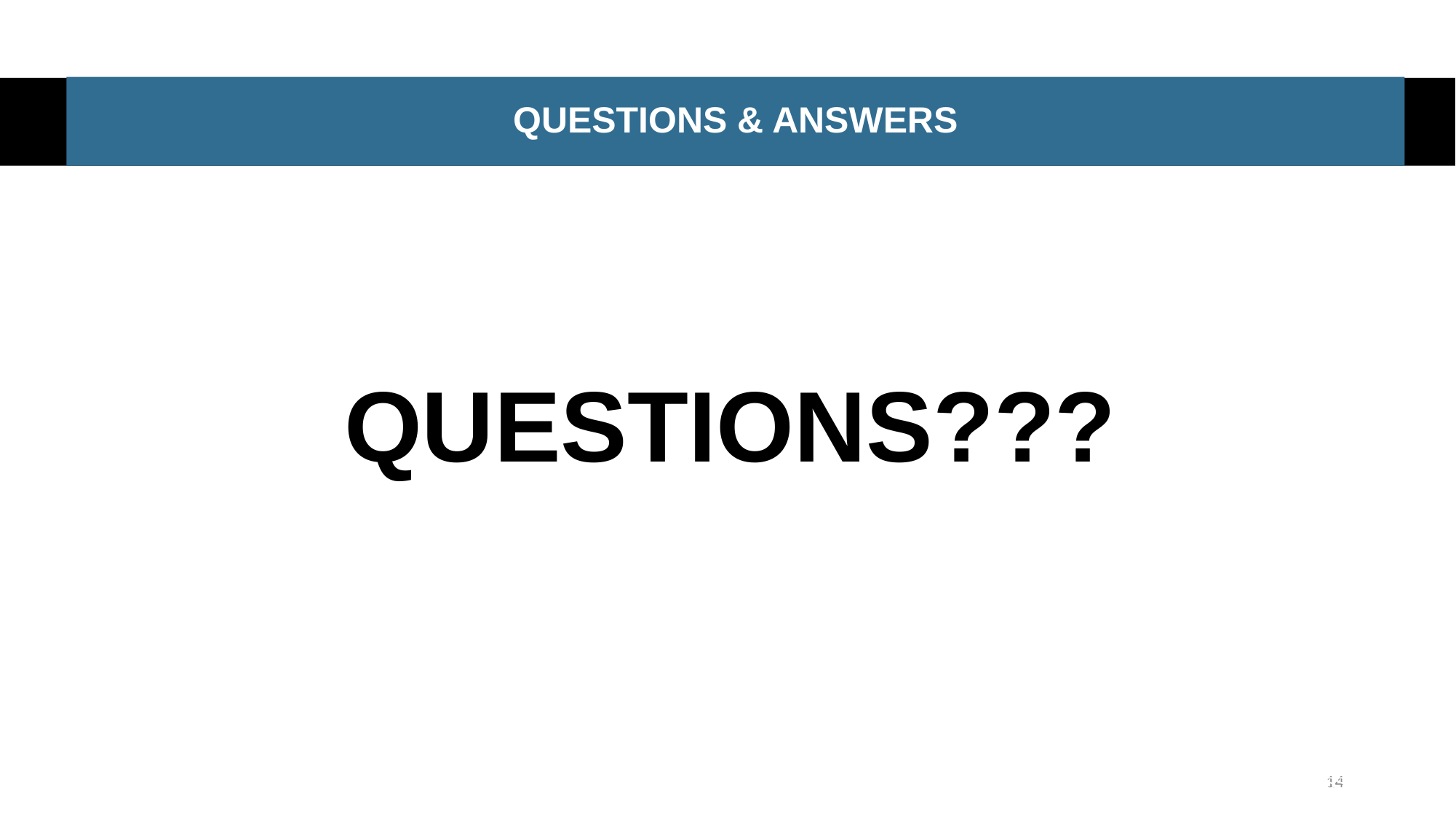

# QUESTIONS & ANSWERS

QUESTIONS???
14
©www.data1academy.wordpress.com